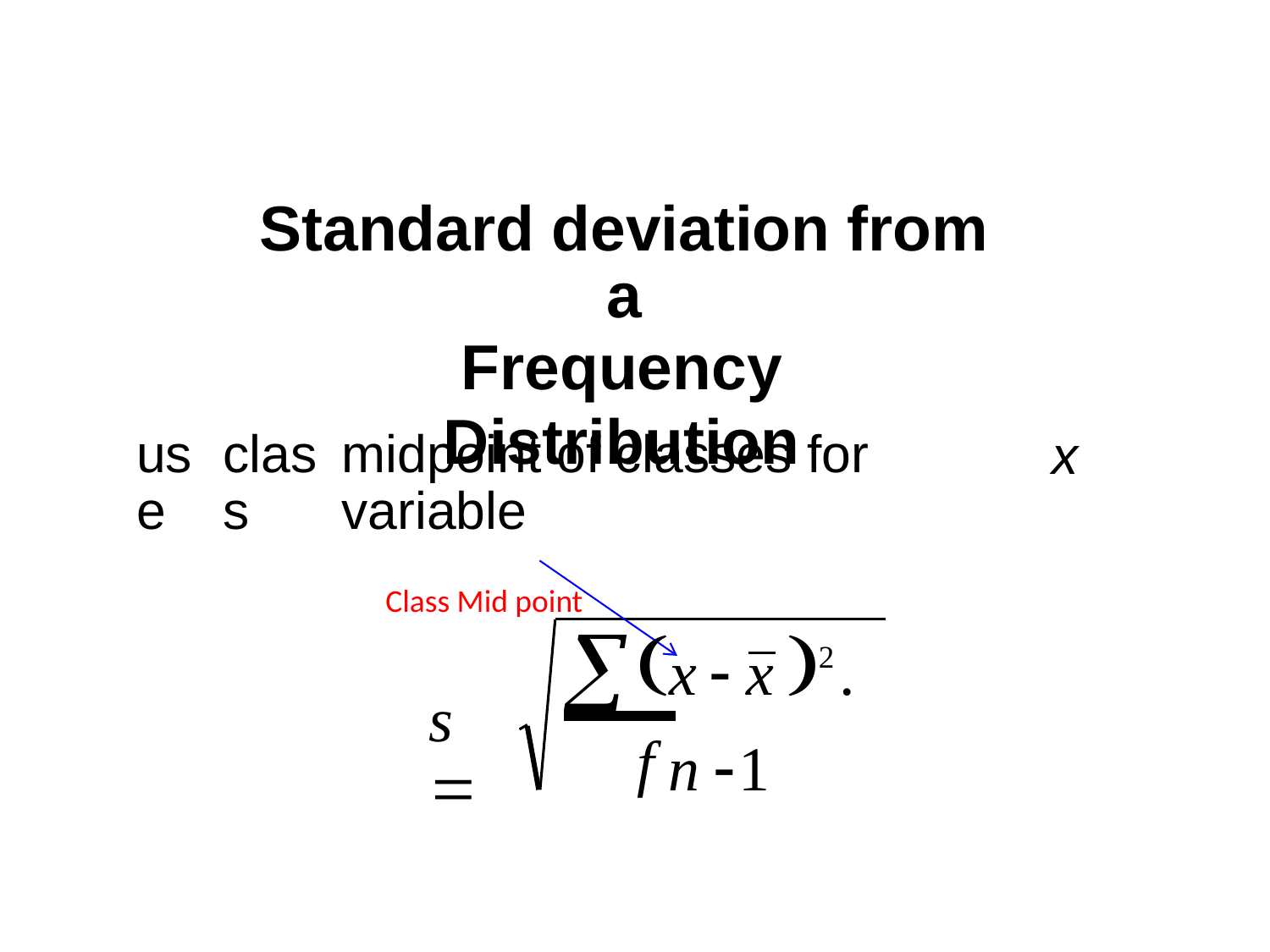

Standard deviation from a
Frequency Distribution
use
class
midpoint of classes for variable
Class Mid point
x

(x − x )2 . f
∑

s =

n −1